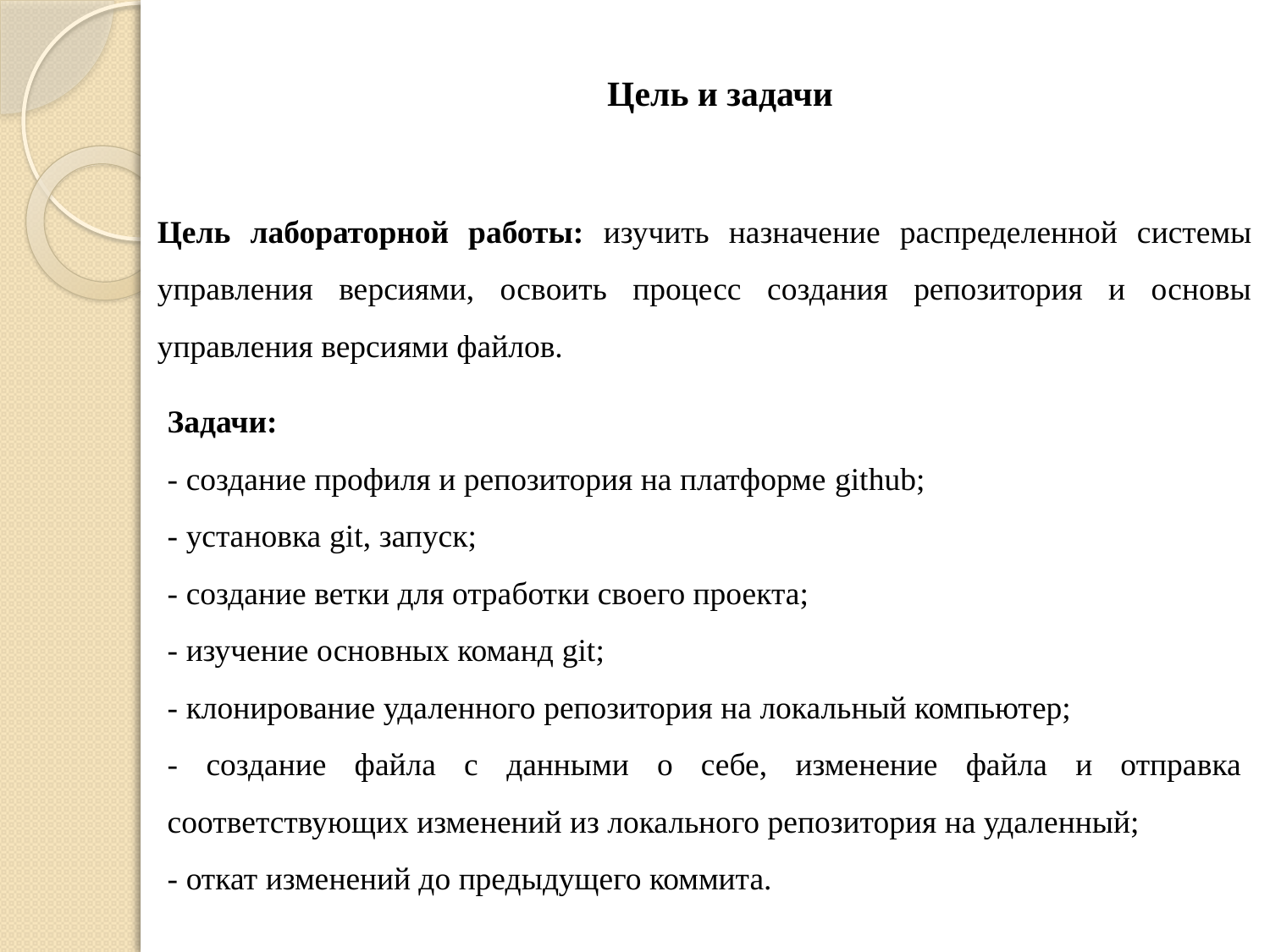

# Цель и задачи
Цель лабораторной работы: изучить назначение распределенной системы управления версиями, освоить процесс создания репозитория и основы управления версиями файлов.
Задачи:
- создание профиля и репозитория на платформе github;
- установка git, запуск;
- создание ветки для отработки своего проекта;
- изучение основных команд git;
- клонирование удаленного репозитория на локальный компьютер;
- создание файла с данными о себе, изменение файла и отправка соответствующих изменений из локального репозитория на удаленный;
- откат изменений до предыдущего коммита.